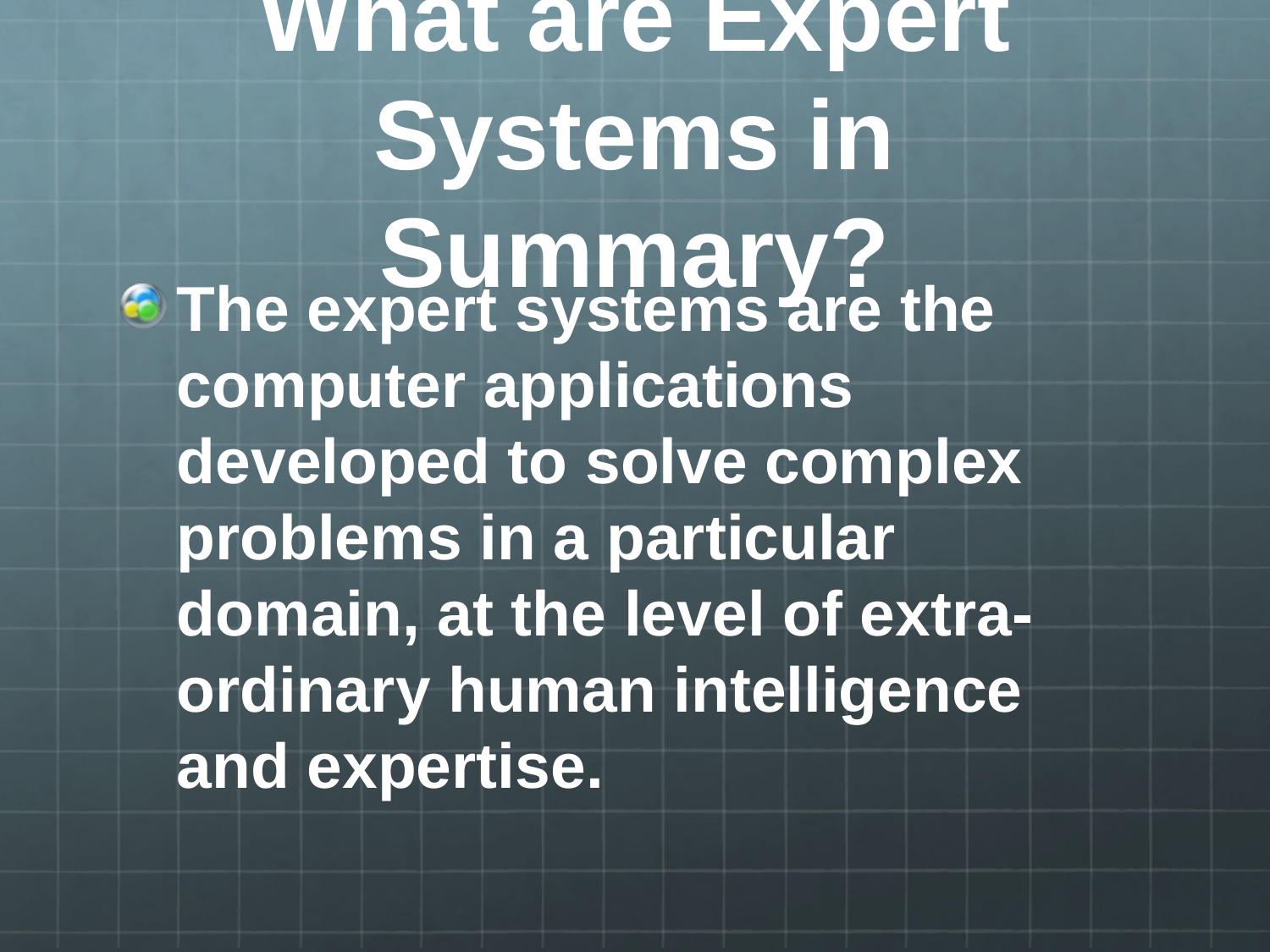

# What are Expert Systems in Summary?
The expert systems are the computer applications developed to solve complex problems in a particular domain, at the level of extra-ordinary human intelligence and expertise.